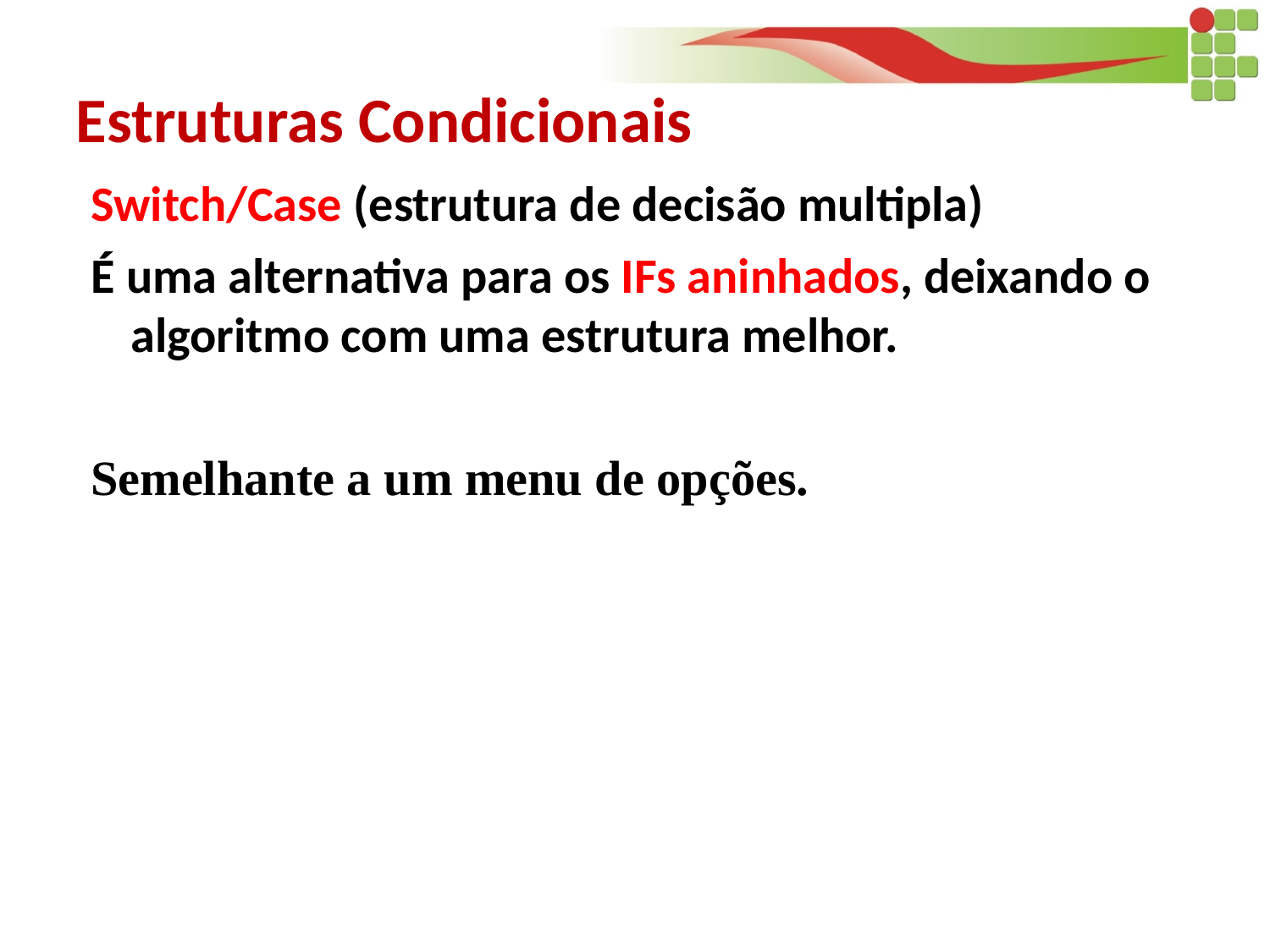

Estruturas Condicionais
Switch/Case (estrutura de decisão multipla)
É uma alternativa para os IFs aninhados, deixando o algoritmo com uma estrutura melhor.

Semelhante a um menu de opções.